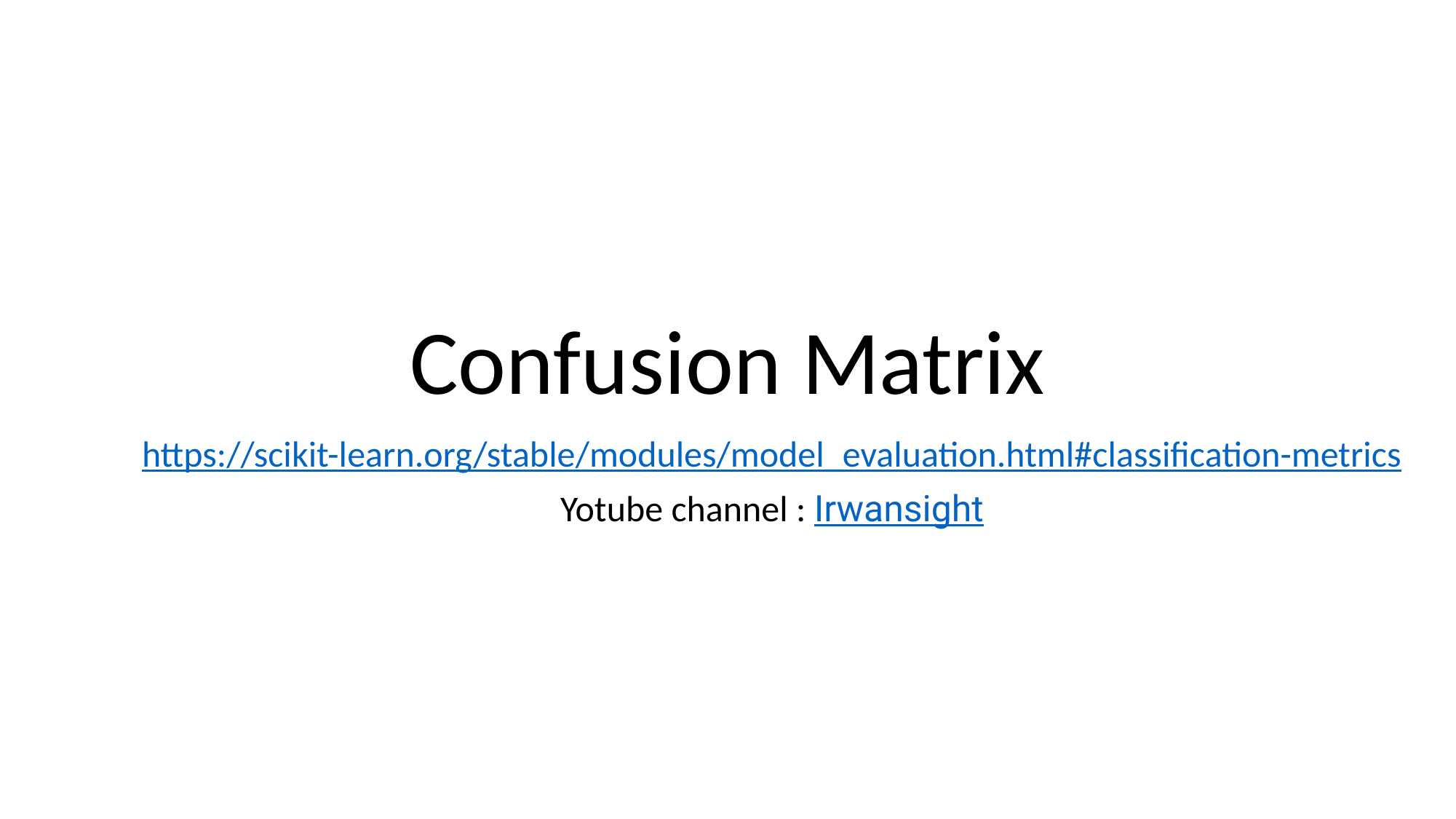

# Confusion Matrix
https://scikit-learn.org/stable/modules/model_evaluation.html#classification-metrics
Yotube channel : Irwansight